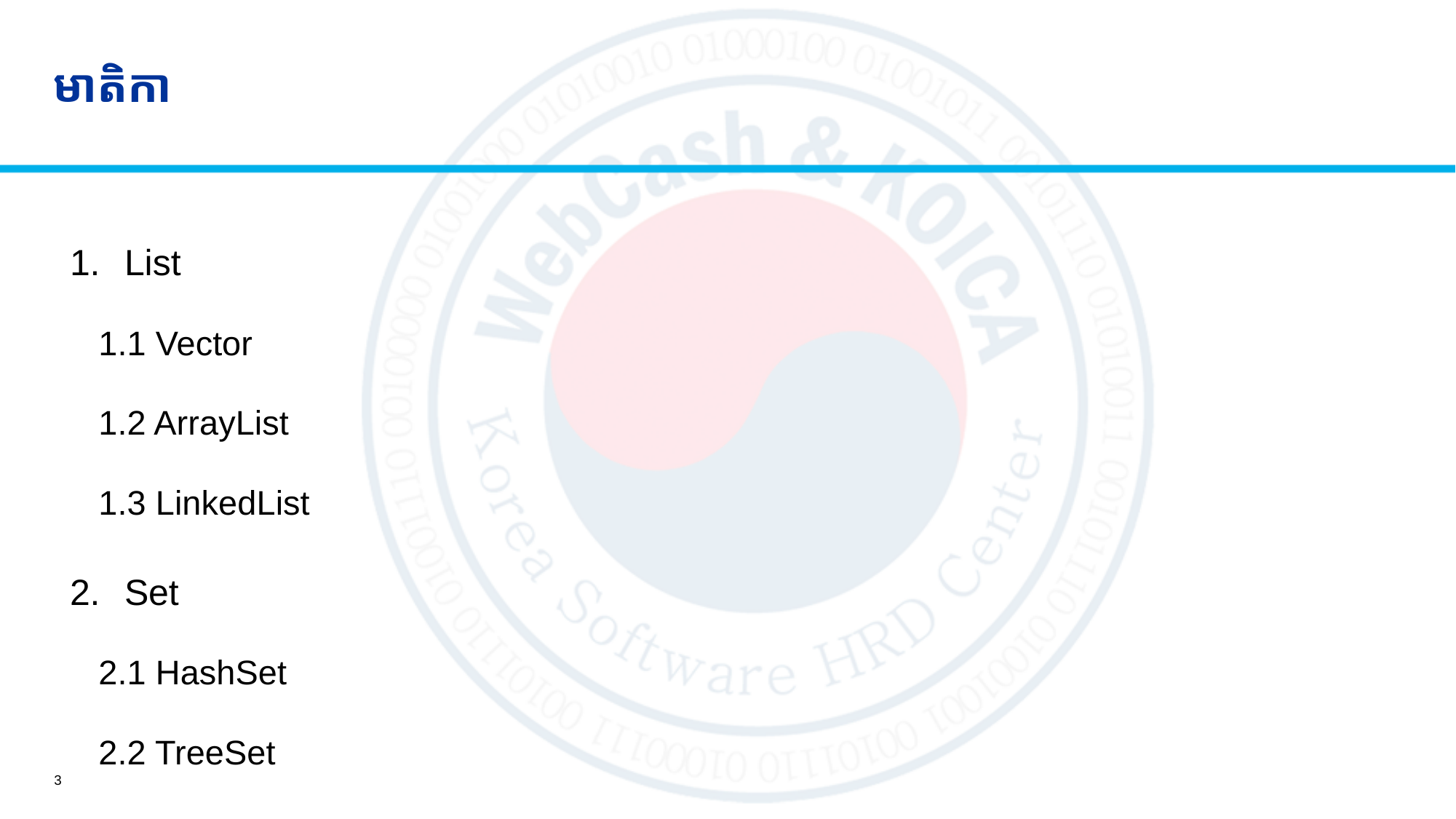

# មាតិកា
List
1.1 Vector
1.2 ArrayList
1.3 LinkedList
Set
2.1 HashSet
2.2 TreeSet
3